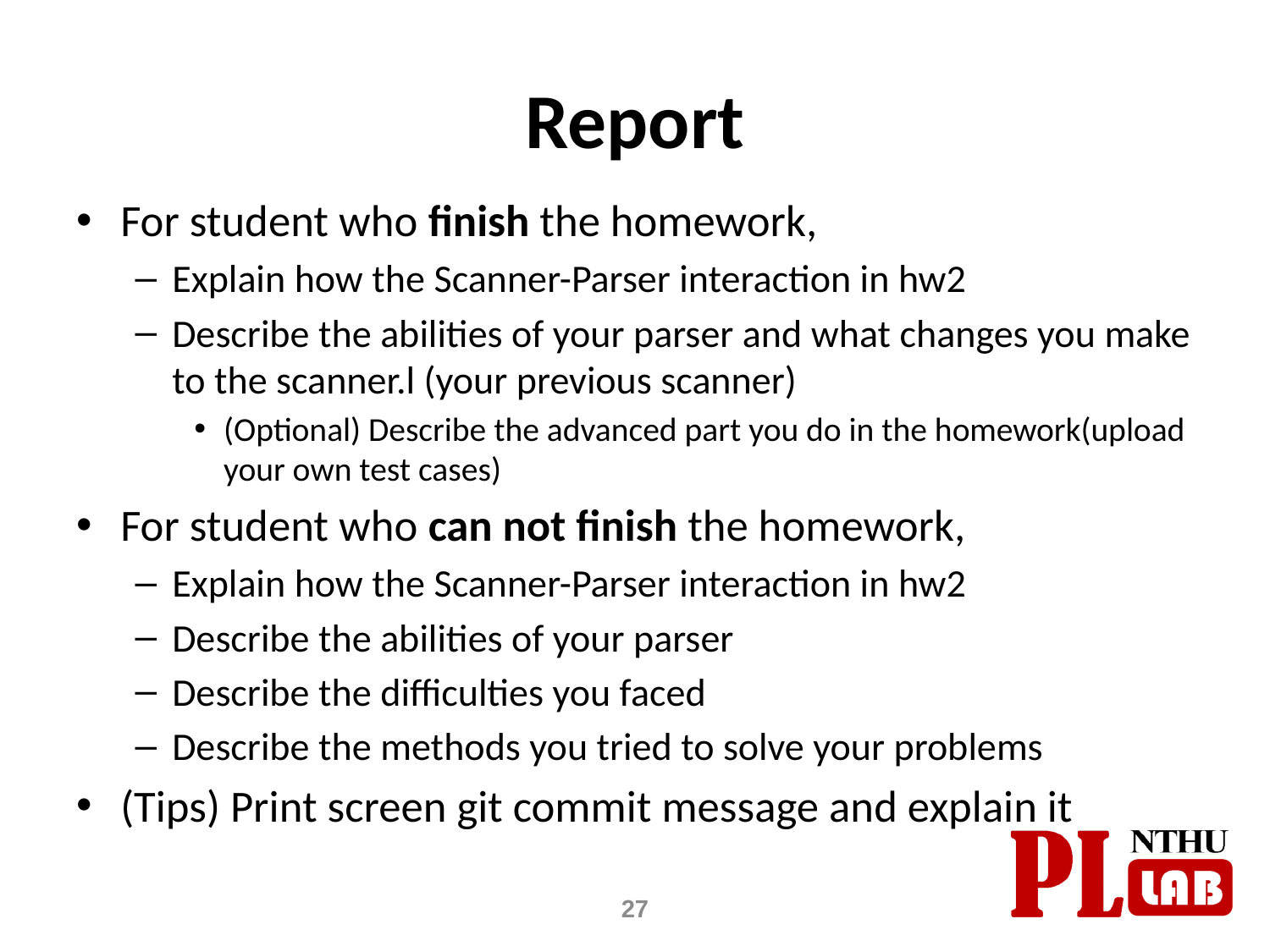

# Report
For student who finish the homework,
Explain how the Scanner-Parser interaction in hw2
Describe the abilities of your parser and what changes you make to the scanner.l (your previous scanner)
(Optional) Describe the advanced part you do in the homework(upload your own test cases)
For student who can not finish the homework,
Explain how the Scanner-Parser interaction in hw2
Describe the abilities of your parser
Describe the difficulties you faced
Describe the methods you tried to solve your problems
(Tips) Print screen git commit message and explain it
27